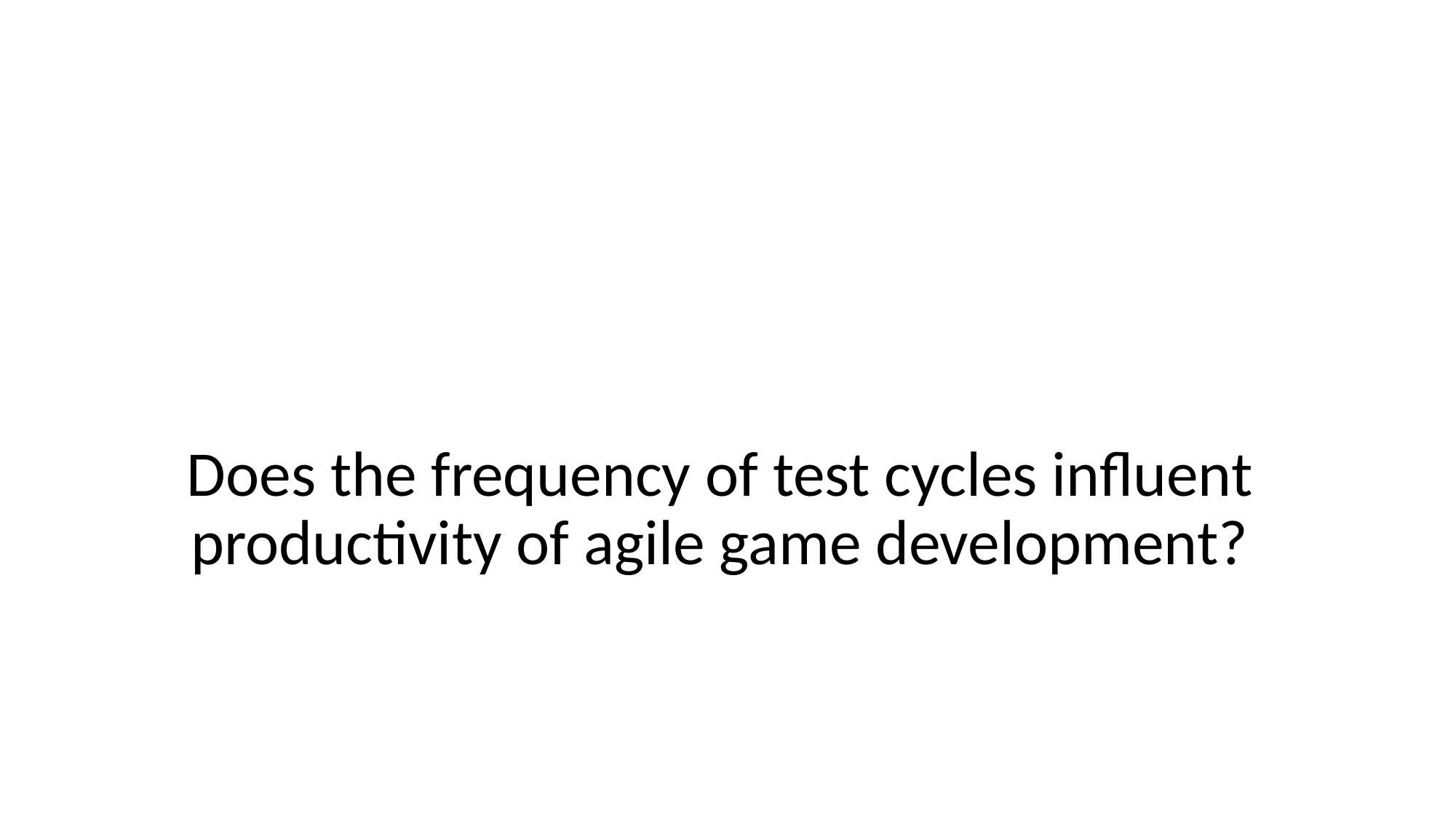

# Does the frequency of test cycles influent productivity of agile game development?